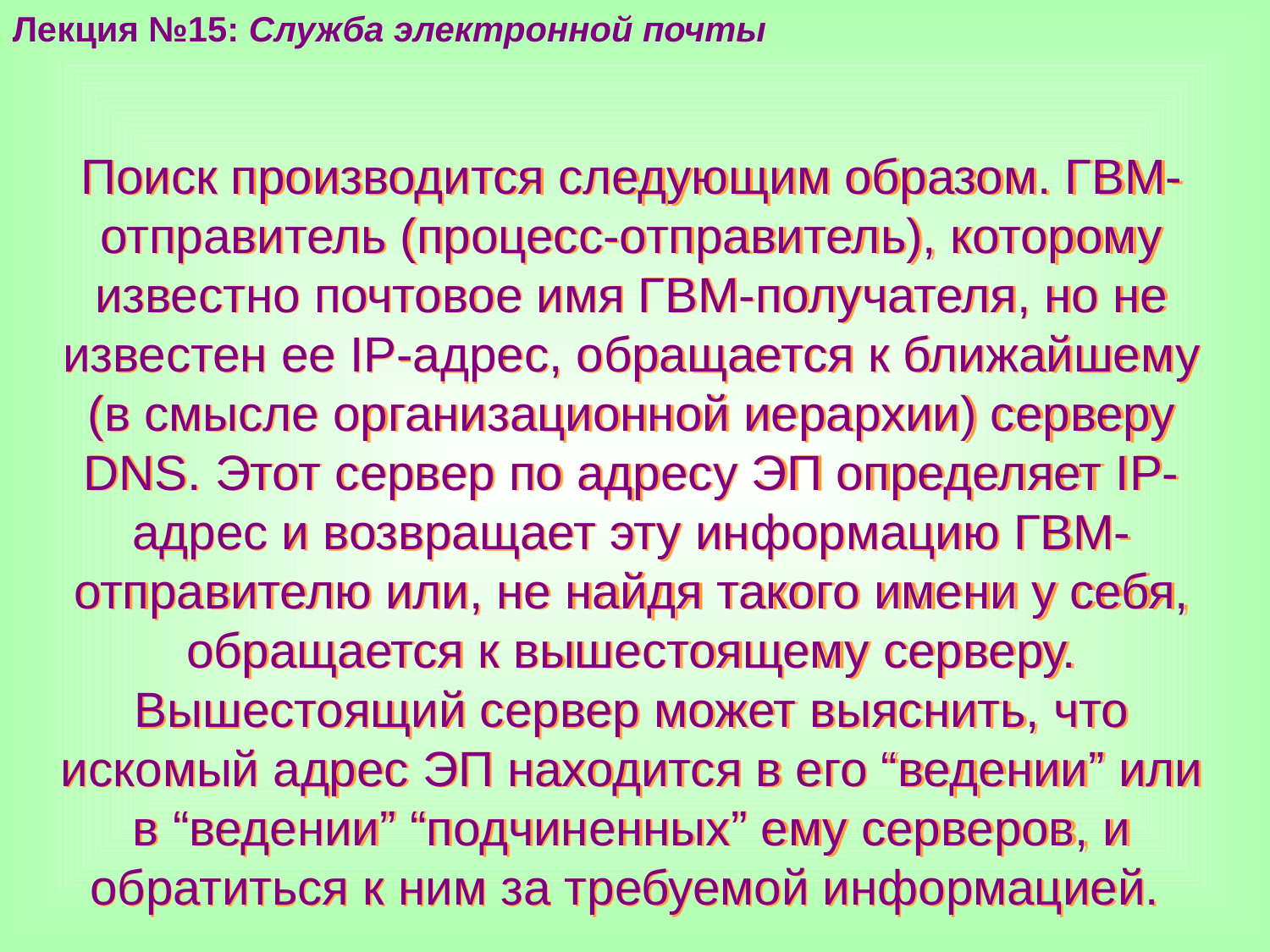

Лекция №15: Служба электронной почты
Поиск производится следующим образом. ГВМ-отправитель (процесс-отправитель), которому известно почтовое имя ГВМ-получателя, но не известен ее IP-адрес, обращается к ближайшему (в смысле организационной иерархии) серверу DNS. Этот сервер по адресу ЭП определяет IP-адрес и возвращает эту информацию ГВМ-отправителю или, не найдя такого имени у себя, обращается к вышестоящему серверу. Вышестоящий сервер может выяснить, что искомый адрес ЭП находится в его “ведении” или в “ведении” “подчиненных” ему серверов, и обратиться к ним за требуемой информацией.